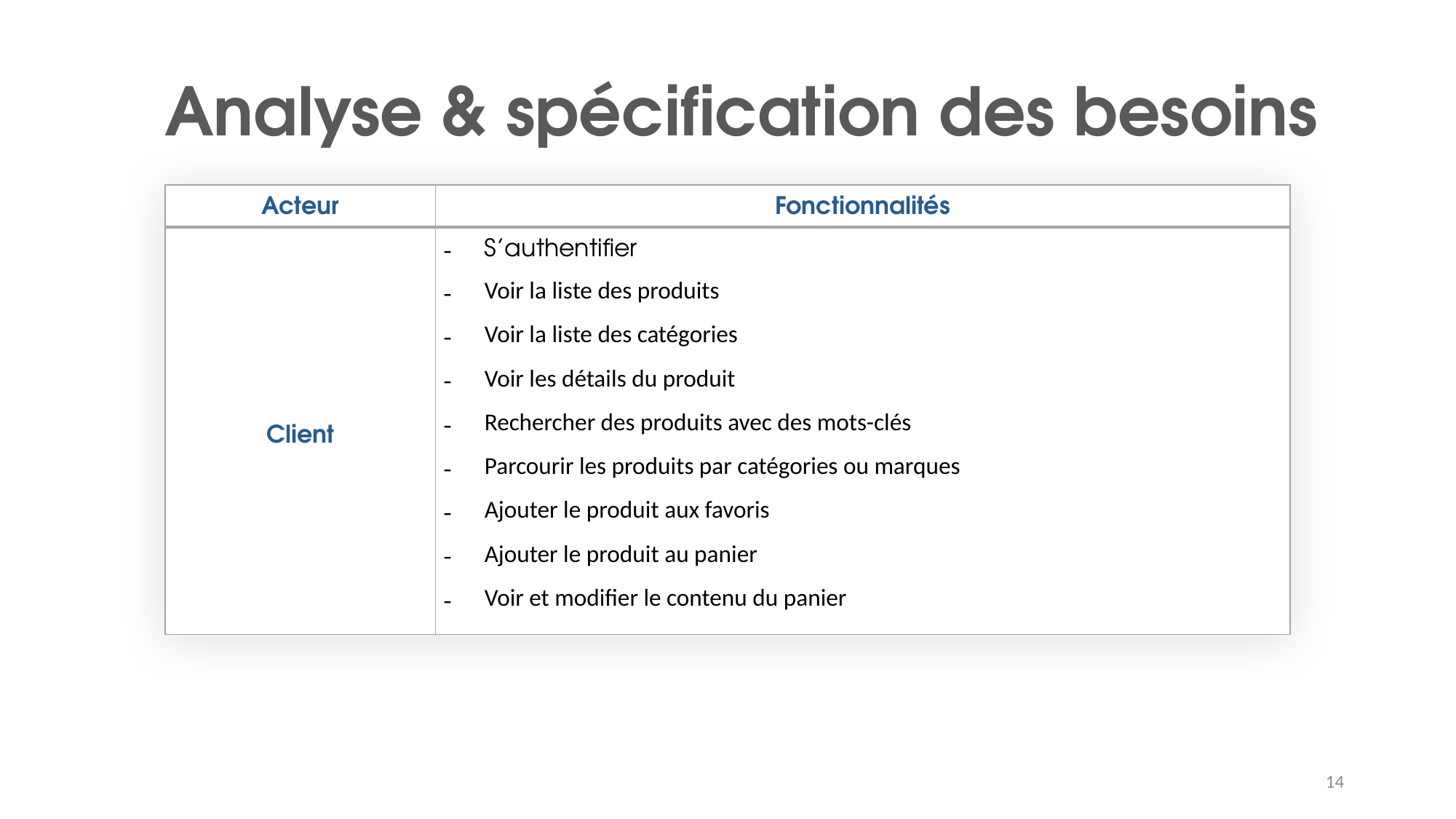

Analyse & spécification des besoins

| Acteur | Fonctionnalités |
| --- | --- |
| Client | S’authentifier Voir la liste des produits Voir la liste des catégories Voir les détails du produit Rechercher des produits avec des mots-clés Parcourir les produits par catégories ou marques Ajouter le produit aux favoris Ajouter le produit au panier Voir et modifier le contenu du panier |
14